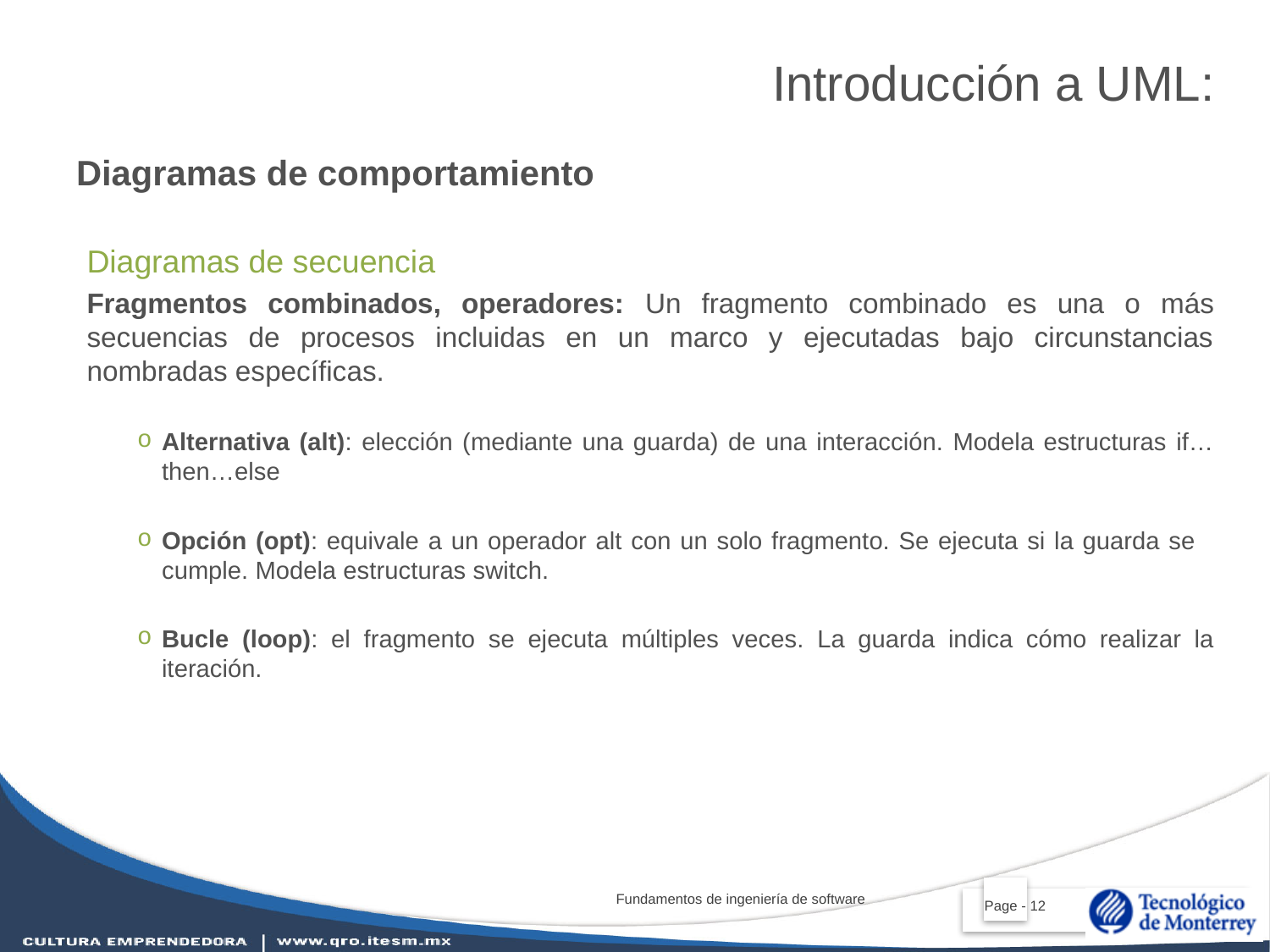

Introducción a UML:
# Diagramas de comportamiento

Diagramas de secuencia
Fragmentos combinados, operadores: Un fragmento combinado es una o más secuencias de procesos incluidas en un marco y ejecutadas bajo circunstancias nombradas específicas.

Alternativa (alt): elección (mediante una guarda) de una interacción. Modela estructuras if…then…else

Opción (opt): equivale a un operador alt con un solo fragmento. Se ejecuta si la guarda se   cumple. Modela estructuras switch.

Bucle (loop): el fragmento se ejecuta múltiples veces. La guarda indica cómo realizar la iteración.